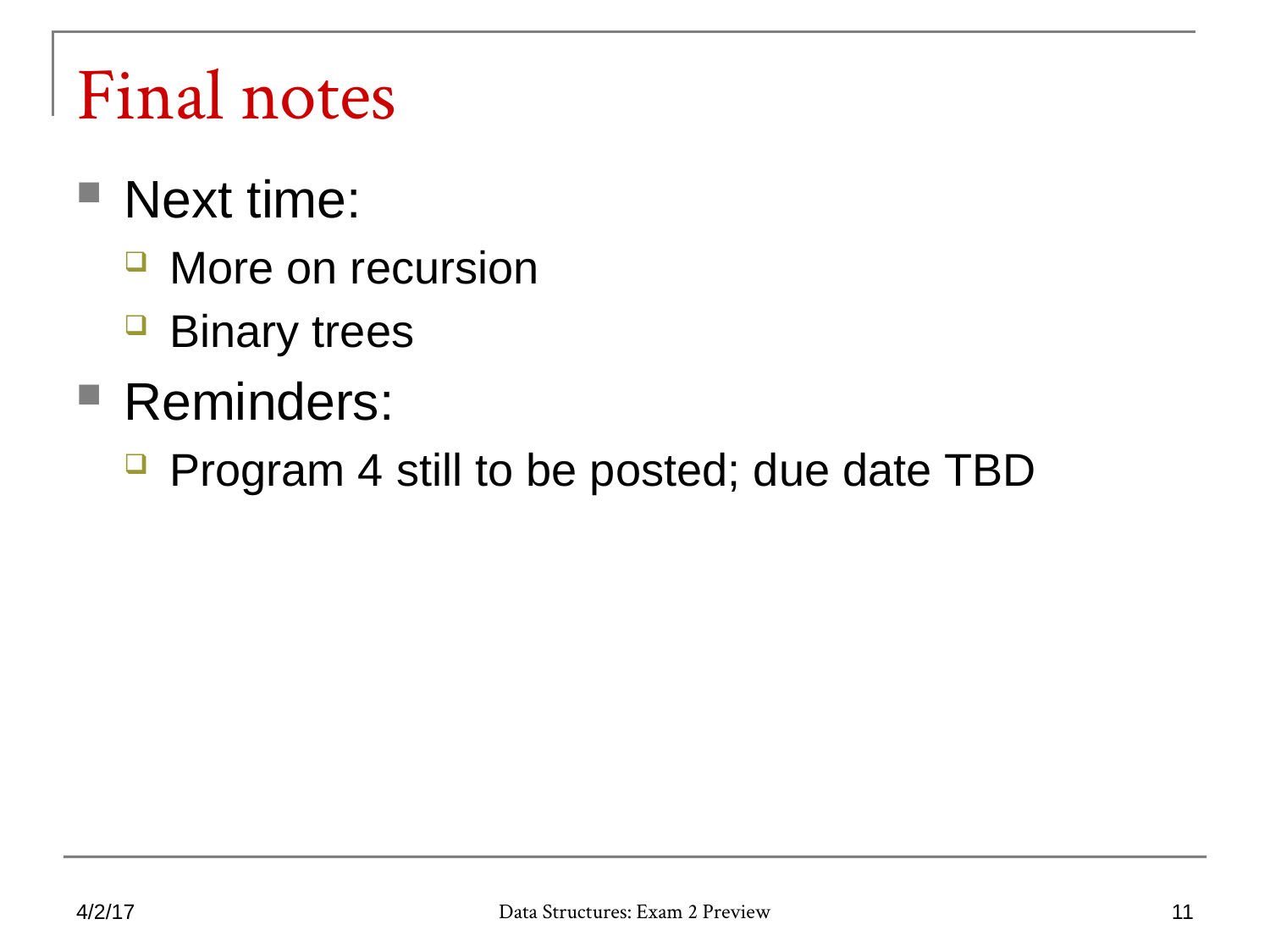

# Final notes
Next time:
More on recursion
Binary trees
Reminders:
Program 4 still to be posted; due date TBD

4/2/17
11
Data Structures: Exam 2 Preview